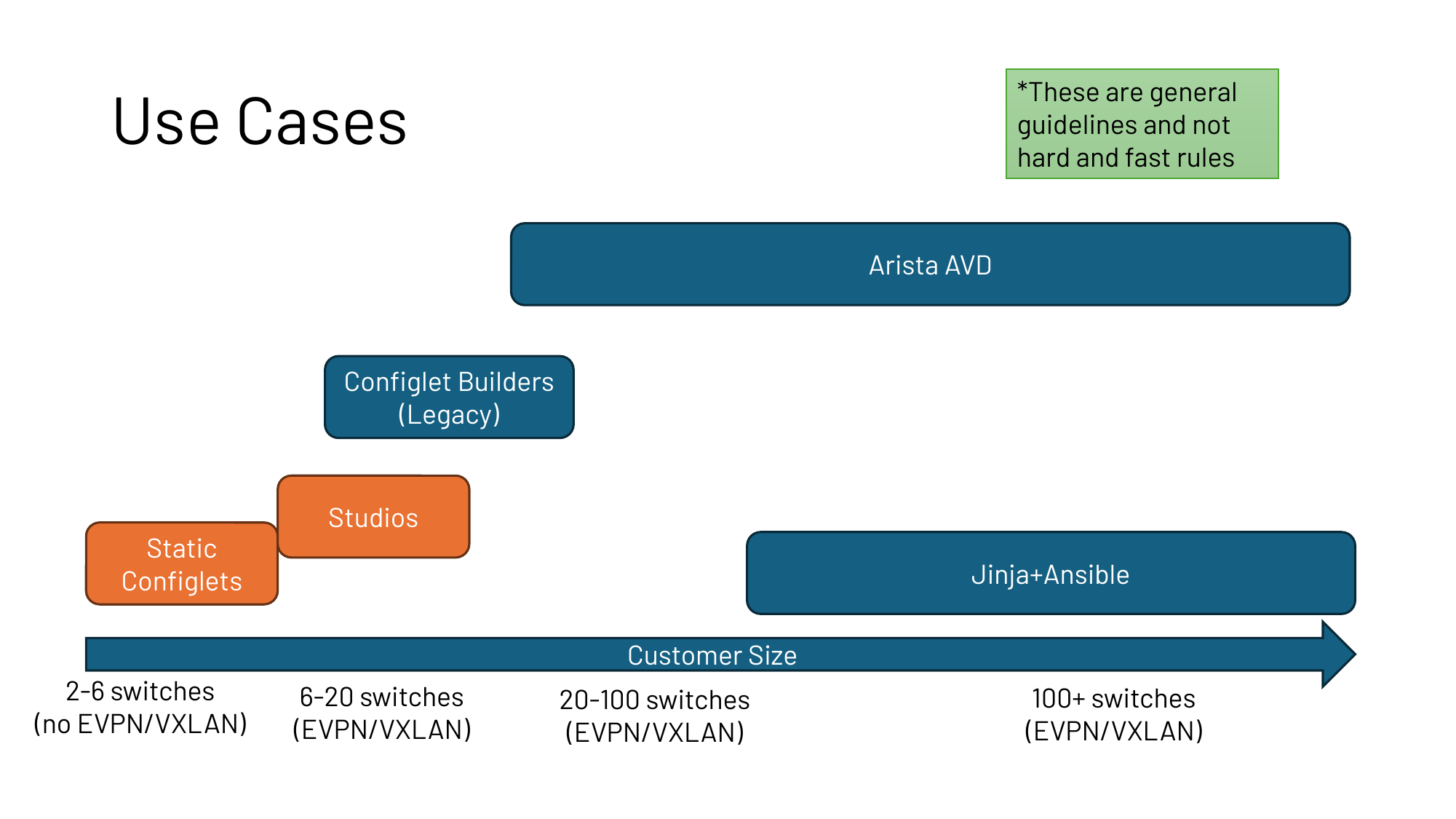

# Use Cases
*These are general guidelines and not hard and fast rules
Arista AVD
Configlet Builders
(Legacy)
Studios
Static Configlets
Jinja+Ansible
Customer Size
2-6 switches
(no EVPN/VXLAN)
6-20 switches
(EVPN/VXLAN)
100+ switches
(EVPN/VXLAN)
20-100 switches
(EVPN/VXLAN)